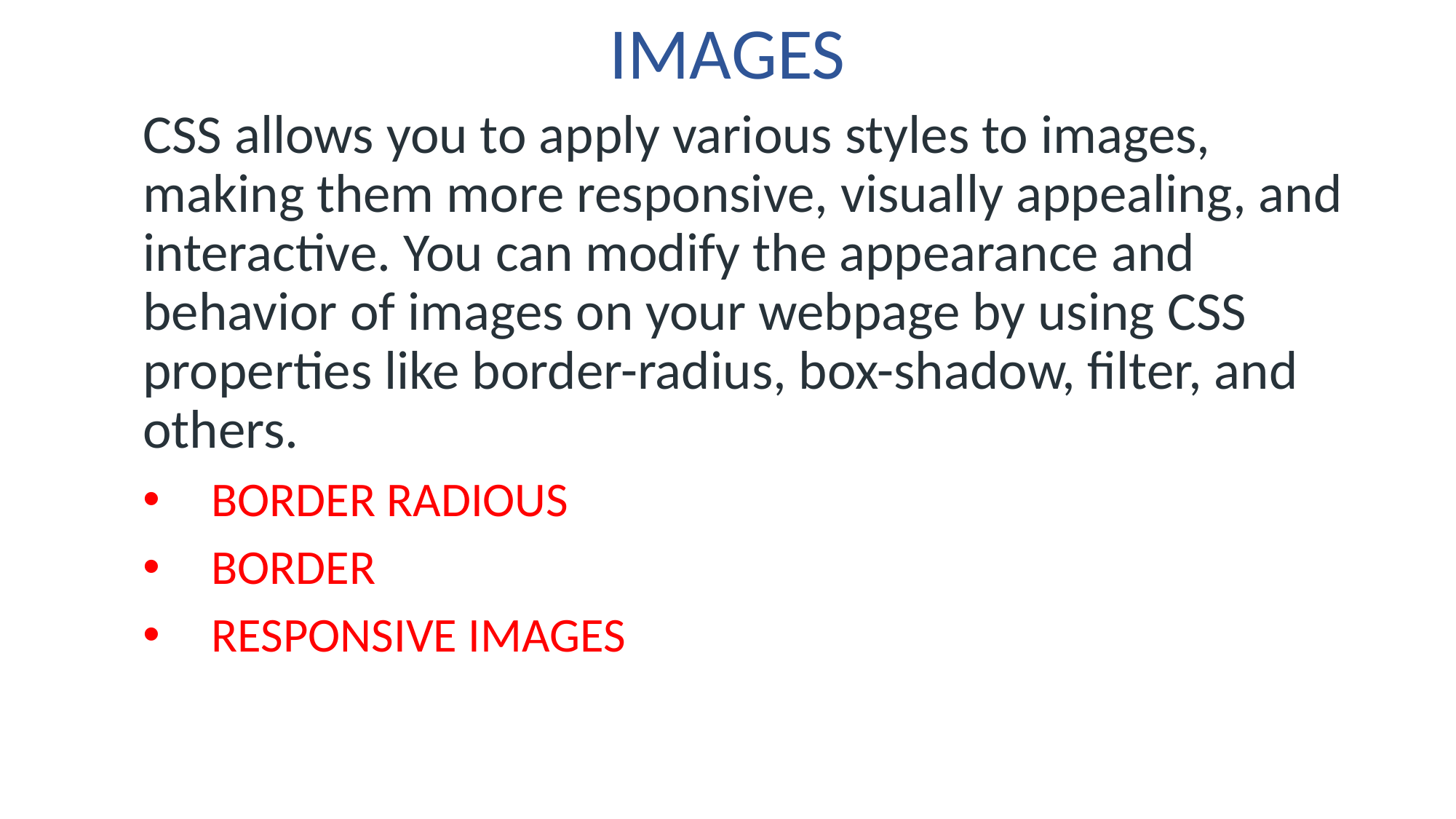

# IMAGES
CSS allows you to apply various styles to images, making them more responsive, visually appealing, and interactive. You can modify the appearance and behavior of images on your webpage by using CSS properties like border-radius, box-shadow, filter, and others.
BORDER RADIOUS
BORDER
RESPONSIVE IMAGES